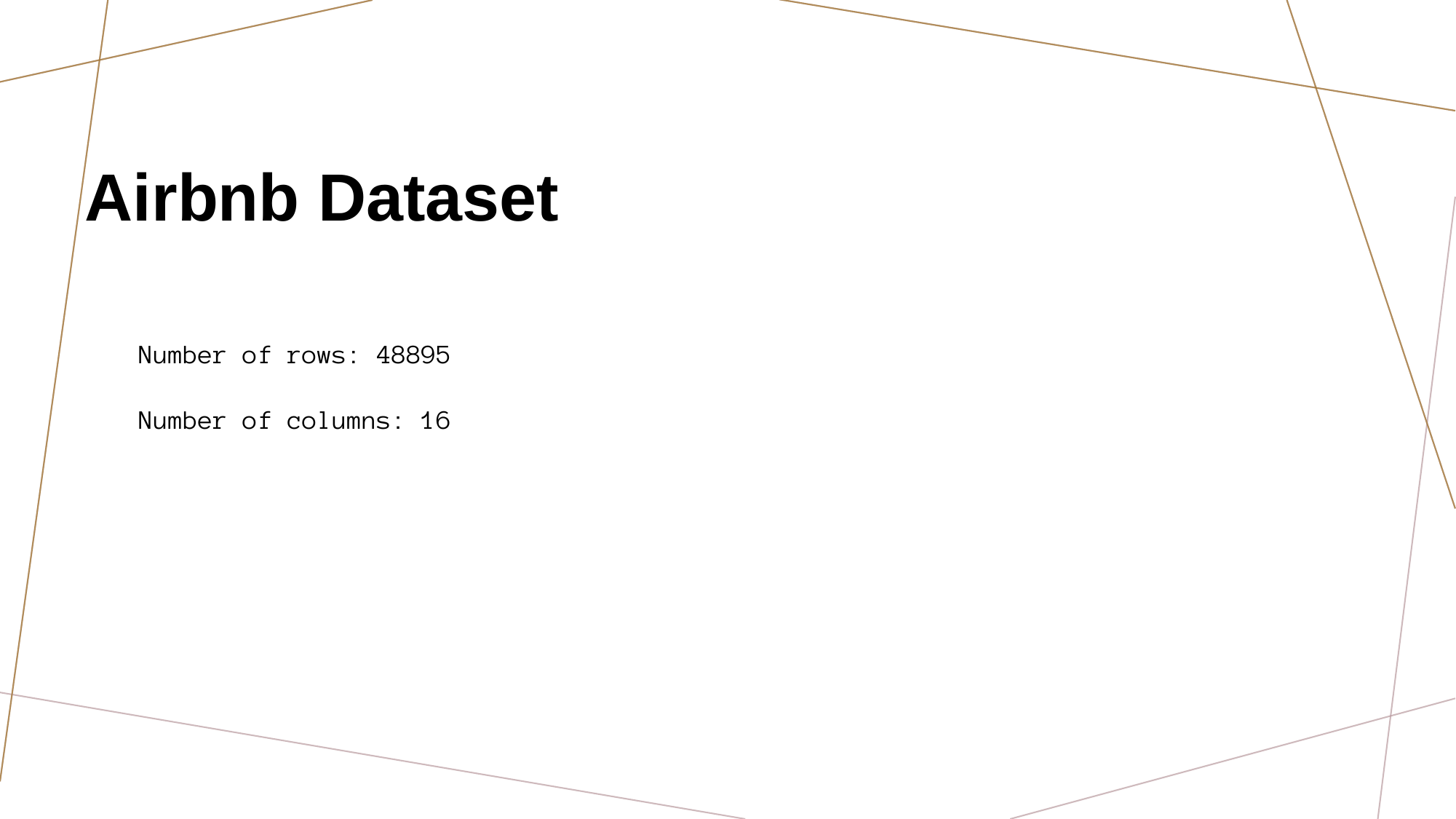

Airbnb Dataset
Number of rows: 48895

Number of columns: 16